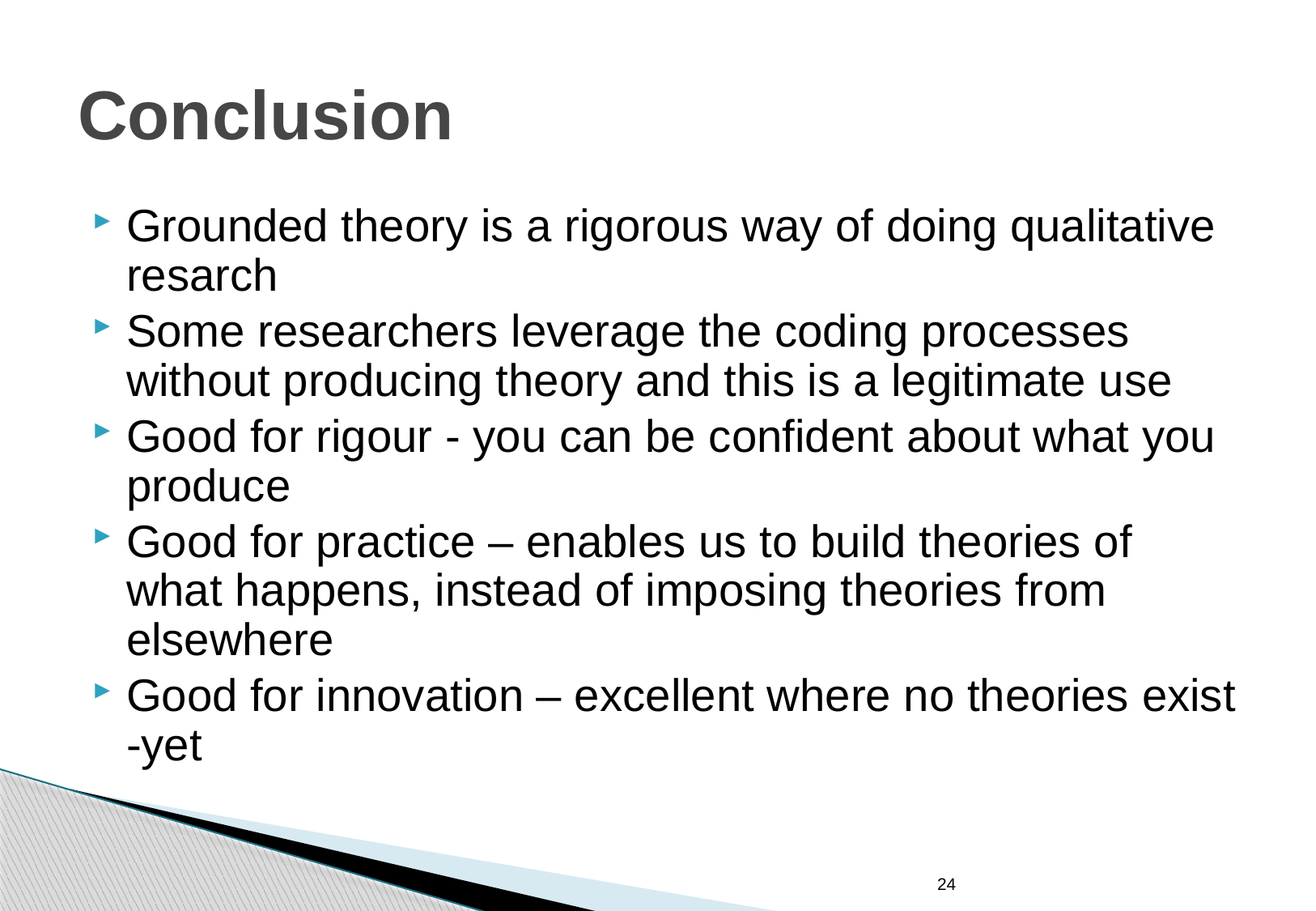

# Conclusion
Grounded theory is a rigorous way of doing qualitative resarch
Some researchers leverage the coding processes without producing theory and this is a legitimate use
Good for rigour - you can be confident about what you produce
Good for practice – enables us to build theories of what happens, instead of imposing theories from elsewhere
Good for innovation – excellent where no theories exist -yet
24